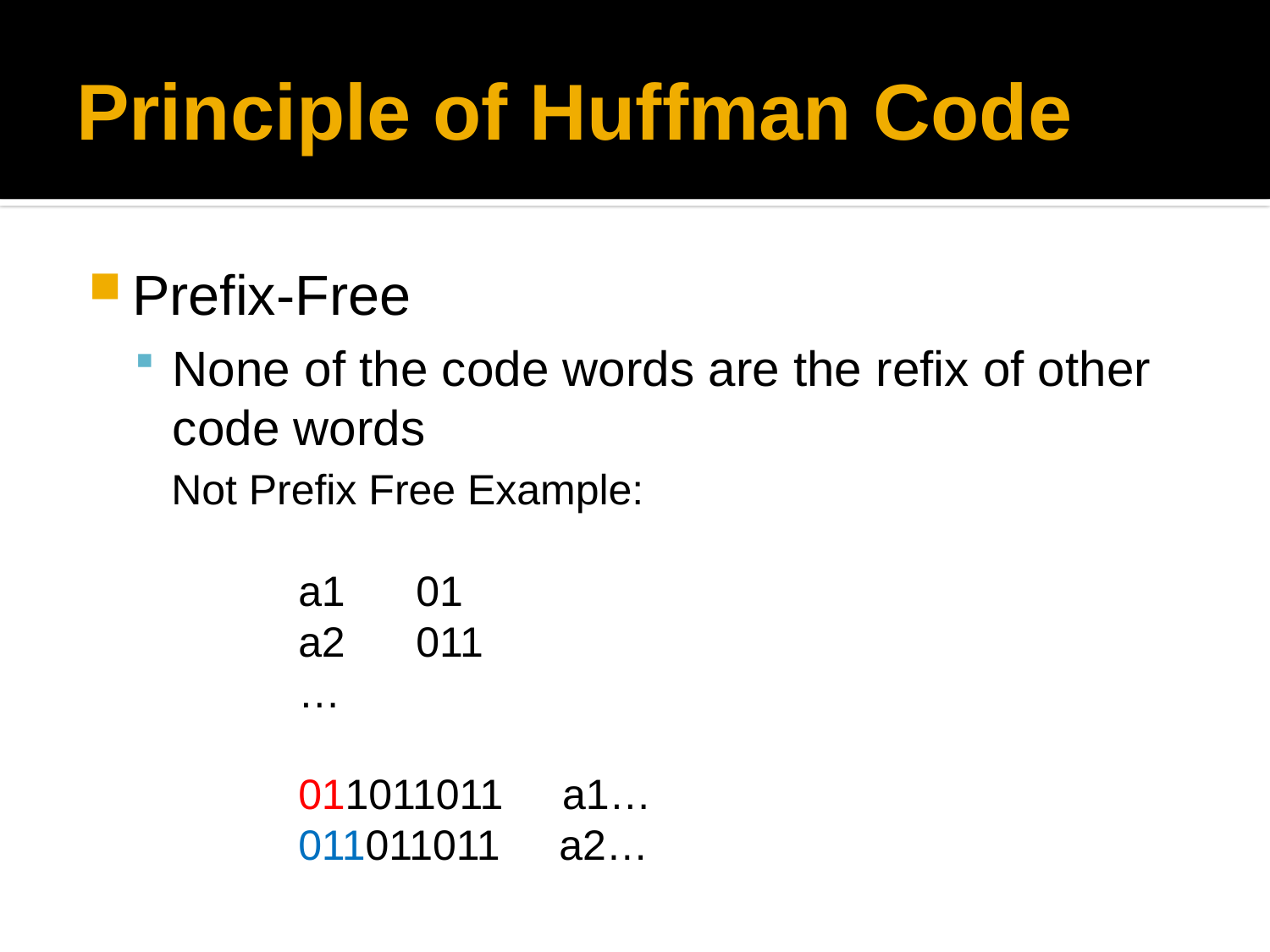

# Principle of Huffman Code
Prefix-Free
None of the code words are the refix of other code words
Not Prefix Free Example:

   	a1      01
  	a2      011
   	…

	011011011     a1…
	011011011     a2…